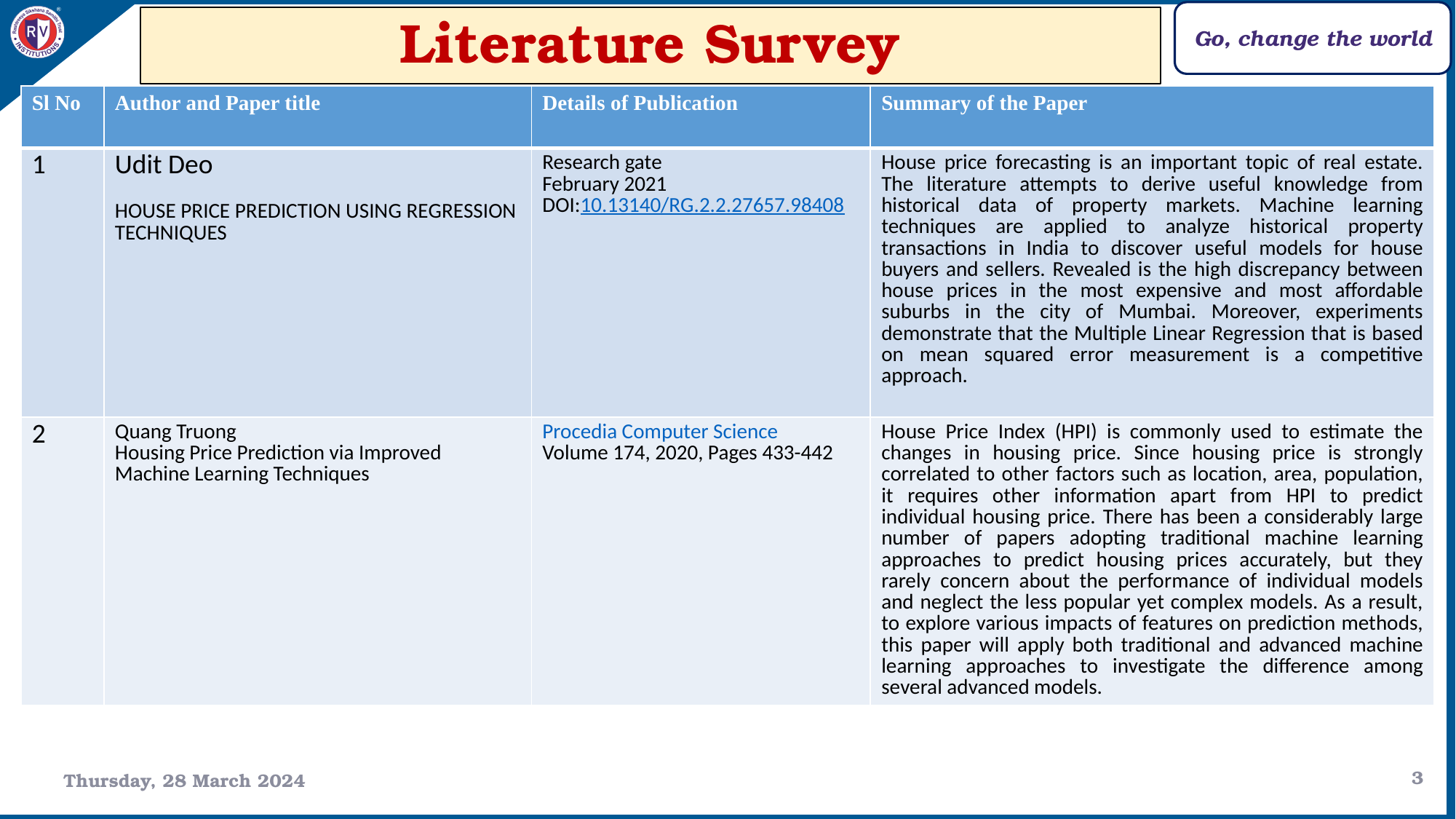

# Literature Survey
| Sl No | Author and Paper title | Details of Publication | Summary of the Paper |
| --- | --- | --- | --- |
| 1 | Udit Deo HOUSE PRICE PREDICTION USING REGRESSION TECHNIQUES | Research gate February 2021 DOI:10.13140/RG.2.2.27657.98408 | House price forecasting is an important topic of real estate. The literature attempts to derive useful knowledge from historical data of property markets. Machine learning techniques are applied to analyze historical property transactions in India to discover useful models for house buyers and sellers. Revealed is the high discrepancy between house prices in the most expensive and most affordable suburbs in the city of Mumbai. Moreover, experiments demonstrate that the Multiple Linear Regression that is based on mean squared error measurement is a competitive approach. |
| 2 | Quang Truong Housing Price Prediction via Improved Machine Learning Techniques | Procedia Computer Science Volume 174, 2020, Pages 433-442 | House Price Index (HPI) is commonly used to estimate the changes in housing price. Since housing price is strongly correlated to other factors such as location, area, population, it requires other information apart from HPI to predict individual housing price. There has been a considerably large number of papers adopting traditional machine learning approaches to predict housing prices accurately, but they rarely concern about the performance of individual models and neglect the less popular yet complex models. As a result, to explore various impacts of features on prediction methods, this paper will apply both traditional and advanced machine learning approaches to investigate the difference among several advanced models. |

Thursday, 28 March 2024
3